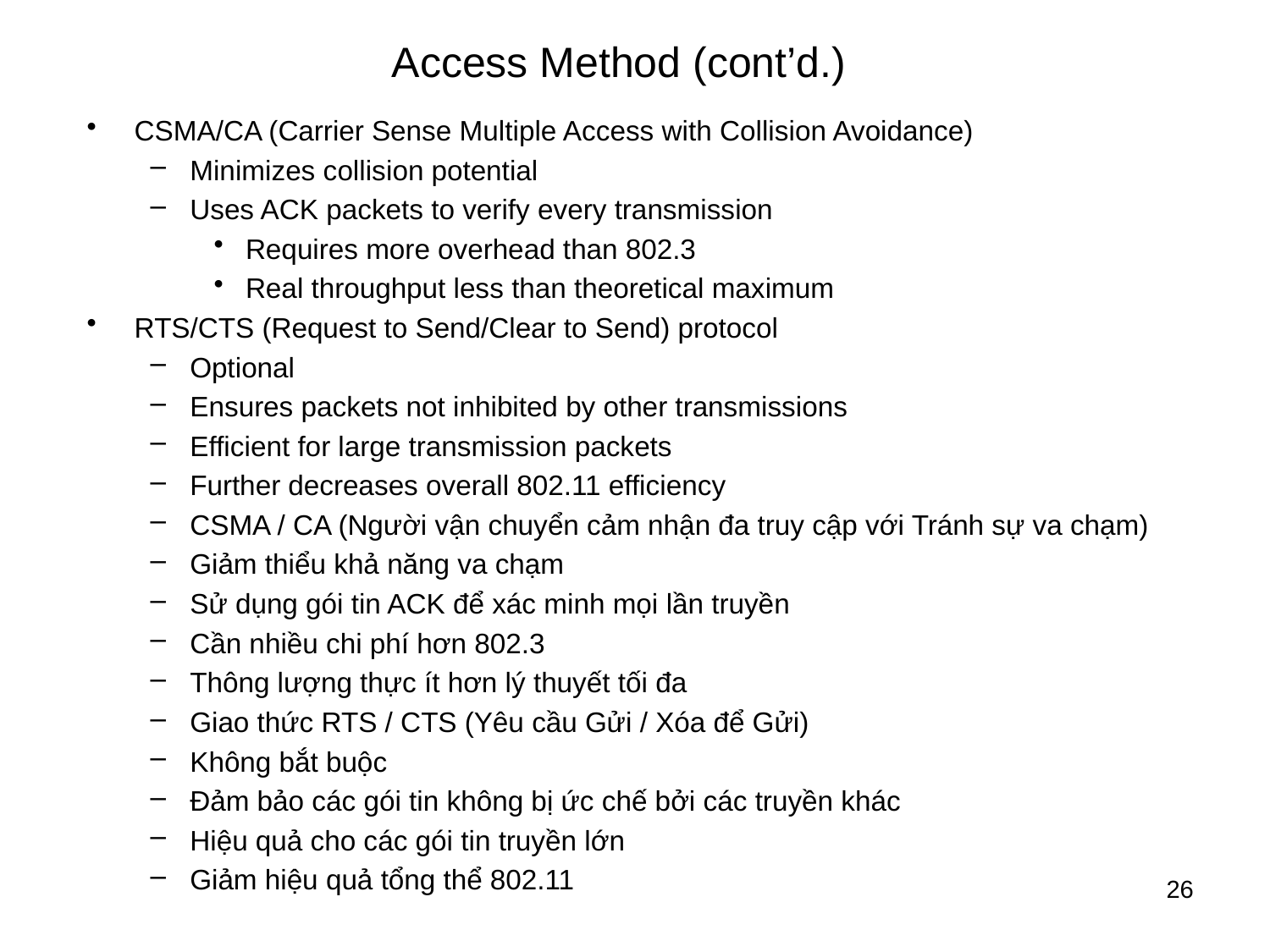

# Access Method (cont’d.)
CSMA/CA (Carrier Sense Multiple Access with Collision Avoidance)
Minimizes collision potential
Uses ACK packets to verify every transmission
Requires more overhead than 802.3
Real throughput less than theoretical maximum
RTS/CTS (Request to Send/Clear to Send) protocol
Optional
Ensures packets not inhibited by other transmissions
Efficient for large transmission packets
Further decreases overall 802.11 efficiency
CSMA / CA (Người vận chuyển cảm nhận đa truy cập với Tránh sự va chạm)
Giảm thiểu khả năng va chạm
Sử dụng gói tin ACK để xác minh mọi lần truyền
Cần nhiều chi phí hơn 802.3
Thông lượng thực ít hơn lý thuyết tối đa
Giao thức RTS / CTS (Yêu cầu Gửi / Xóa để Gửi)
Không bắt buộc
Đảm bảo các gói tin không bị ức chế bởi các truyền khác
Hiệu quả cho các gói tin truyền lớn
Giảm hiệu quả tổng thể 802.11
26